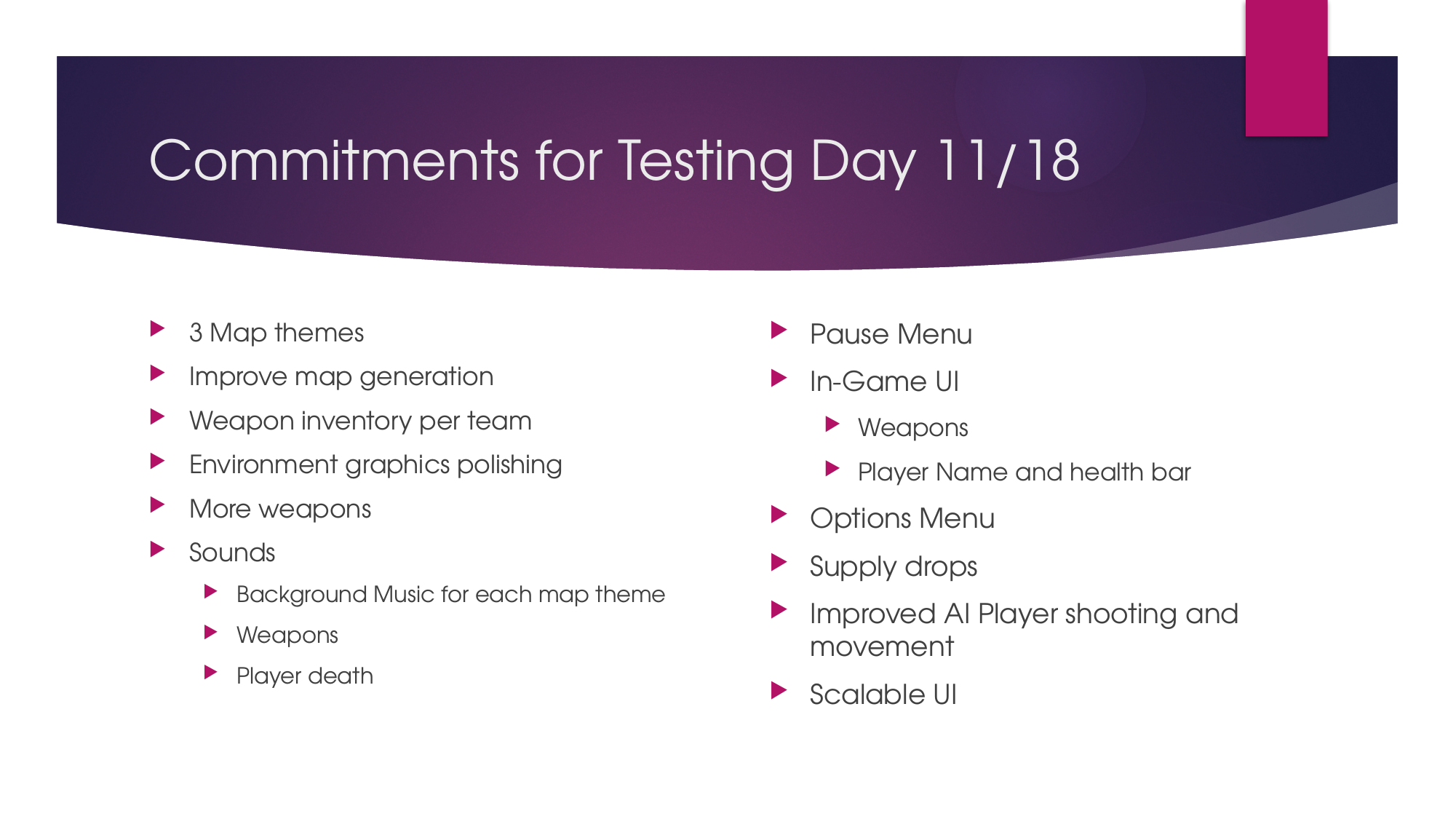

# Commitments for Testing Day 11/18
3 Map themes
Improve map generation
Weapon inventory per team
Environment graphics polishing
More weapons
Sounds
Background Music for each map theme
Weapons
Player death
Pause Menu
In-Game UI
Weapons
Player Name and health bar
Options Menu
Supply drops
Improved AI Player shooting and movement
Scalable UI